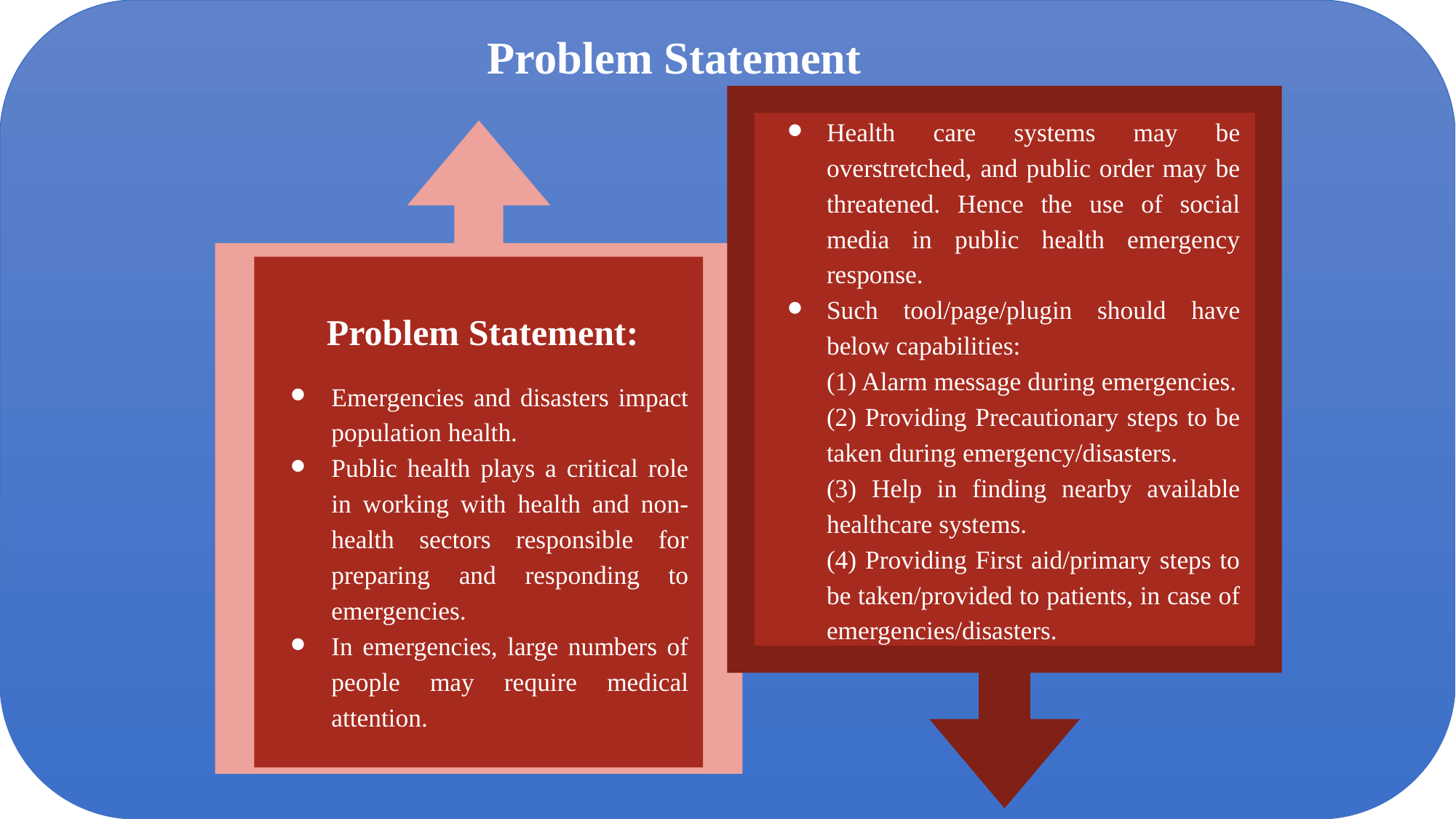

Problem Statement
Health care systems may be overstretched, and public order may be threatened. Hence the use of social media in public health emergency response.
Such tool/page/plugin should have below capabilities:
(1) Alarm message during emergencies.
(2) Providing Precautionary steps to be taken during emergency/disasters.
(3) Help in finding nearby available healthcare systems.
(4) Providing First aid/primary steps to be taken/provided to patients, in case of emergencies/disasters.

Problem Statement:

Emergencies and disasters impact population health.
Public health plays a critical role in working with health and non-health sectors responsible for preparing and responding to emergencies.
In emergencies, large numbers of people may require medical attention.